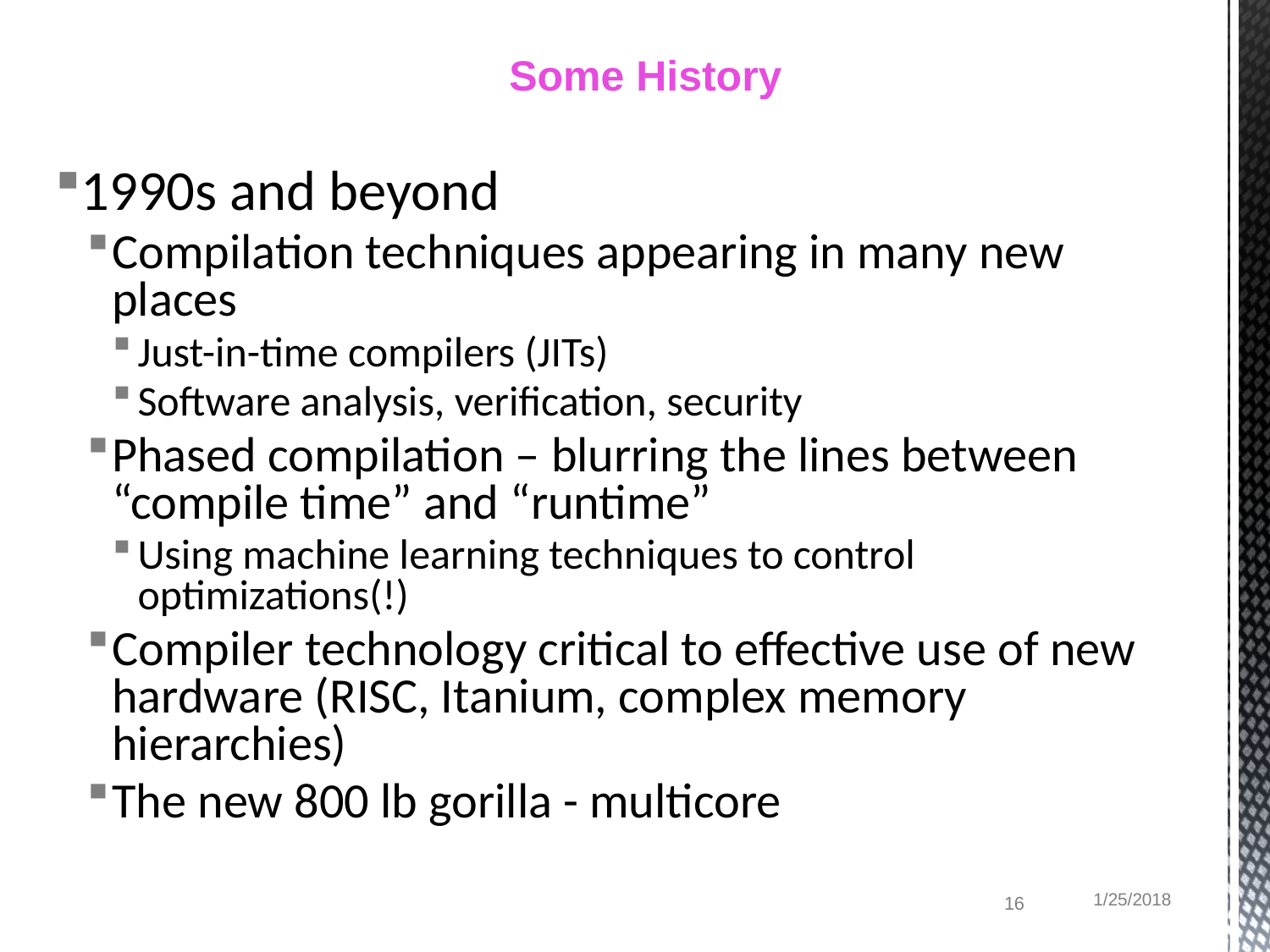

# Some History
1990s and beyond
Compilation techniques appearing in many new places
Just-in-time compilers (JITs)
Software analysis, verification, security
Phased compilation – blurring the lines between “compile time” and “runtime”
Using machine learning techniques to control optimizations(!)
Compiler technology critical to effective use of new hardware (RISC, Itanium, complex memory hierarchies)
The new 800 lb gorilla - multicore
1/25/2018
16